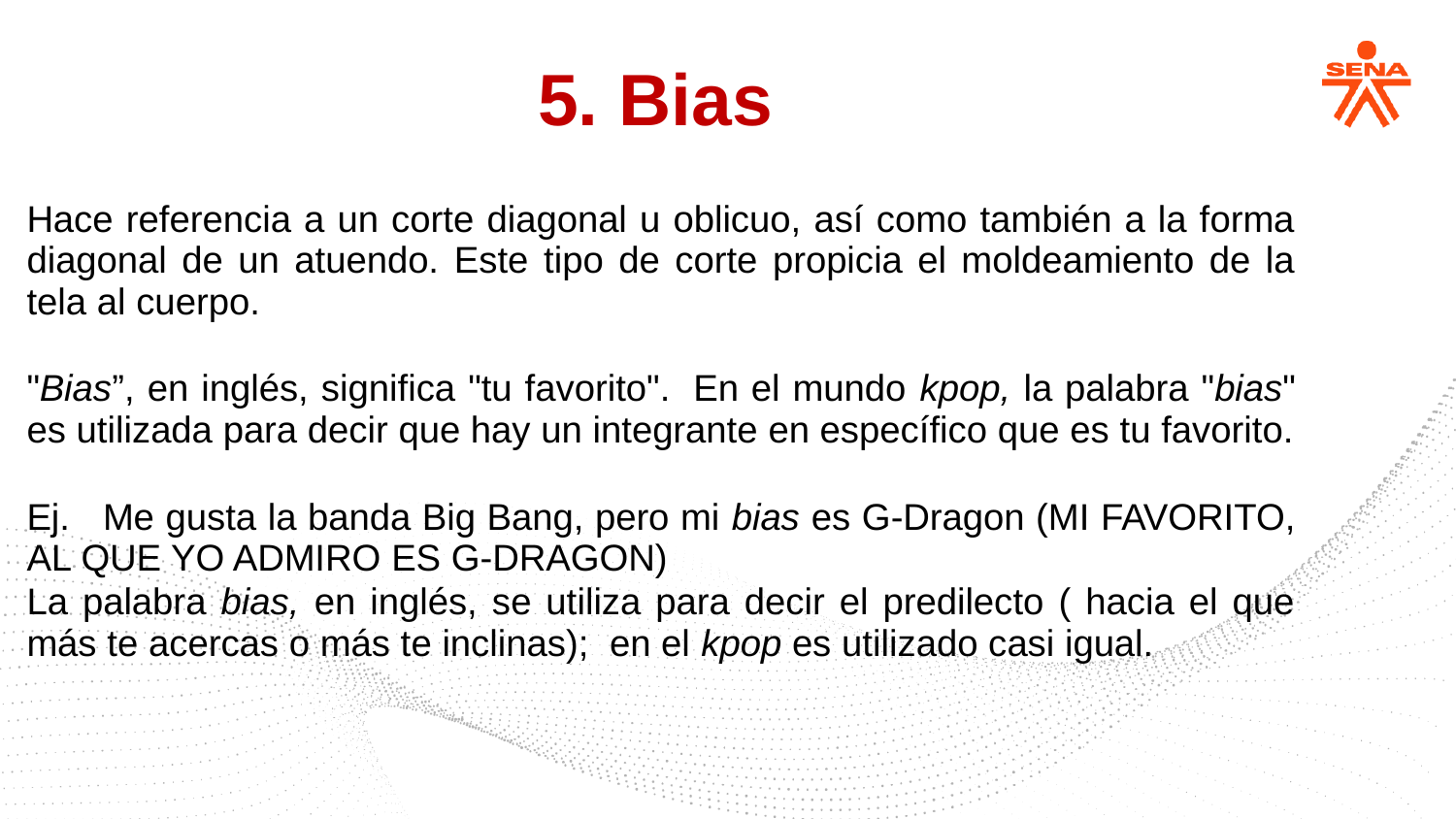

5. Bias
Hace referencia a un corte diagonal u oblicuo, así como también a la forma diagonal de un atuendo. Este tipo de corte propicia el moldeamiento de la tela al cuerpo.

"Bias”, en inglés, significa "tu favorito".  En el mundo kpop, la palabra "bias" es utilizada para decir que hay un integrante en específico que es tu favorito.

Ej.   Me gusta la banda Big Bang, pero mi bias es G-Dragon (MI FAVORITO, AL QUE YO ADMIRO ES G-DRAGON)
La palabra bias, en inglés, se utiliza para decir el predilecto ( hacia el que más te acercas o más te inclinas);  en el kpop es utilizado casi igual.